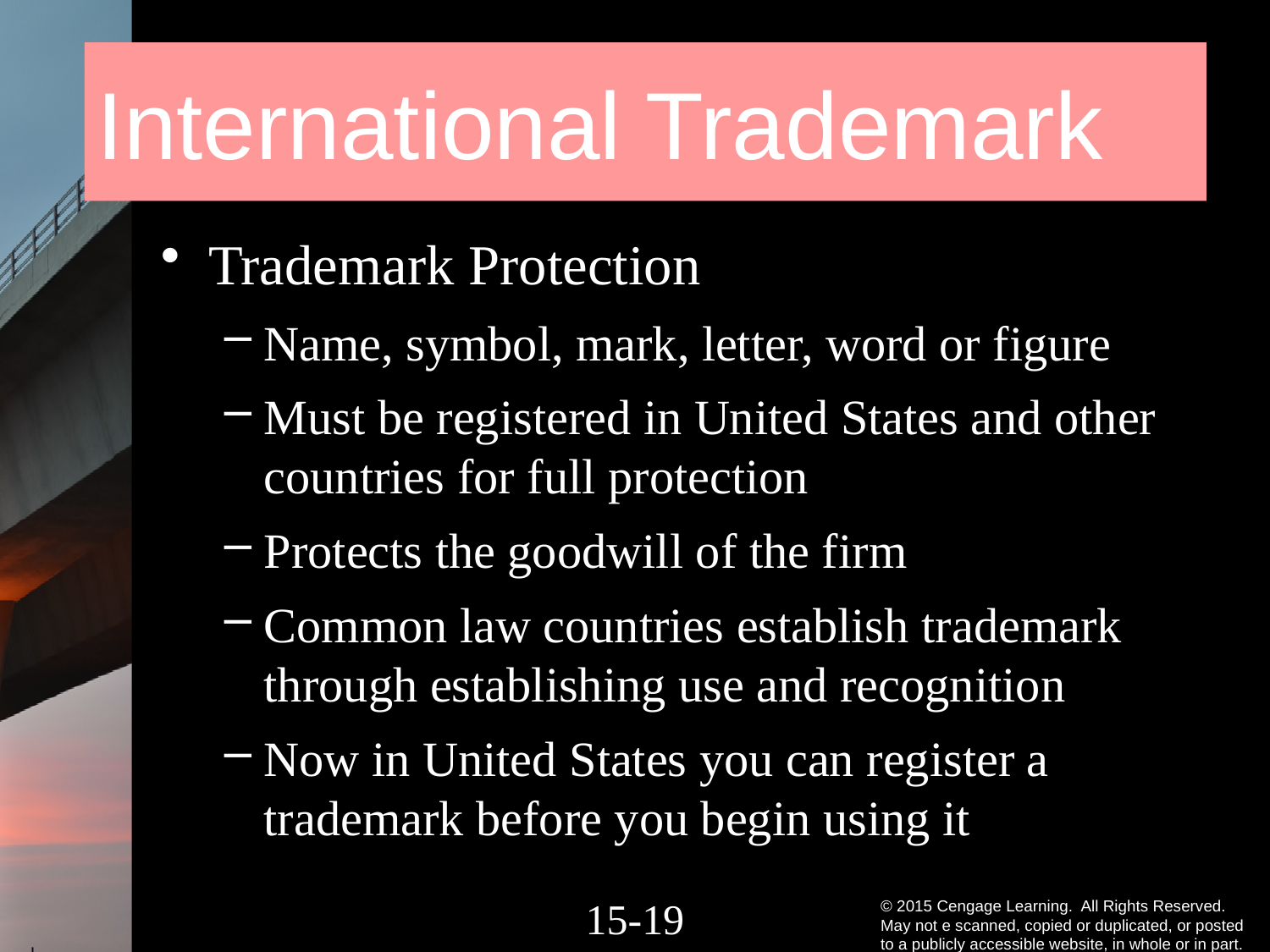

# International Trademark
Trademark Protection
Name, symbol, mark, letter, word or figure
Must be registered in United States and other countries for full protection
Protects the goodwill of the firm
Common law countries establish trademark through establishing use and recognition
Now in United States you can register a trademark before you begin using it
15-19